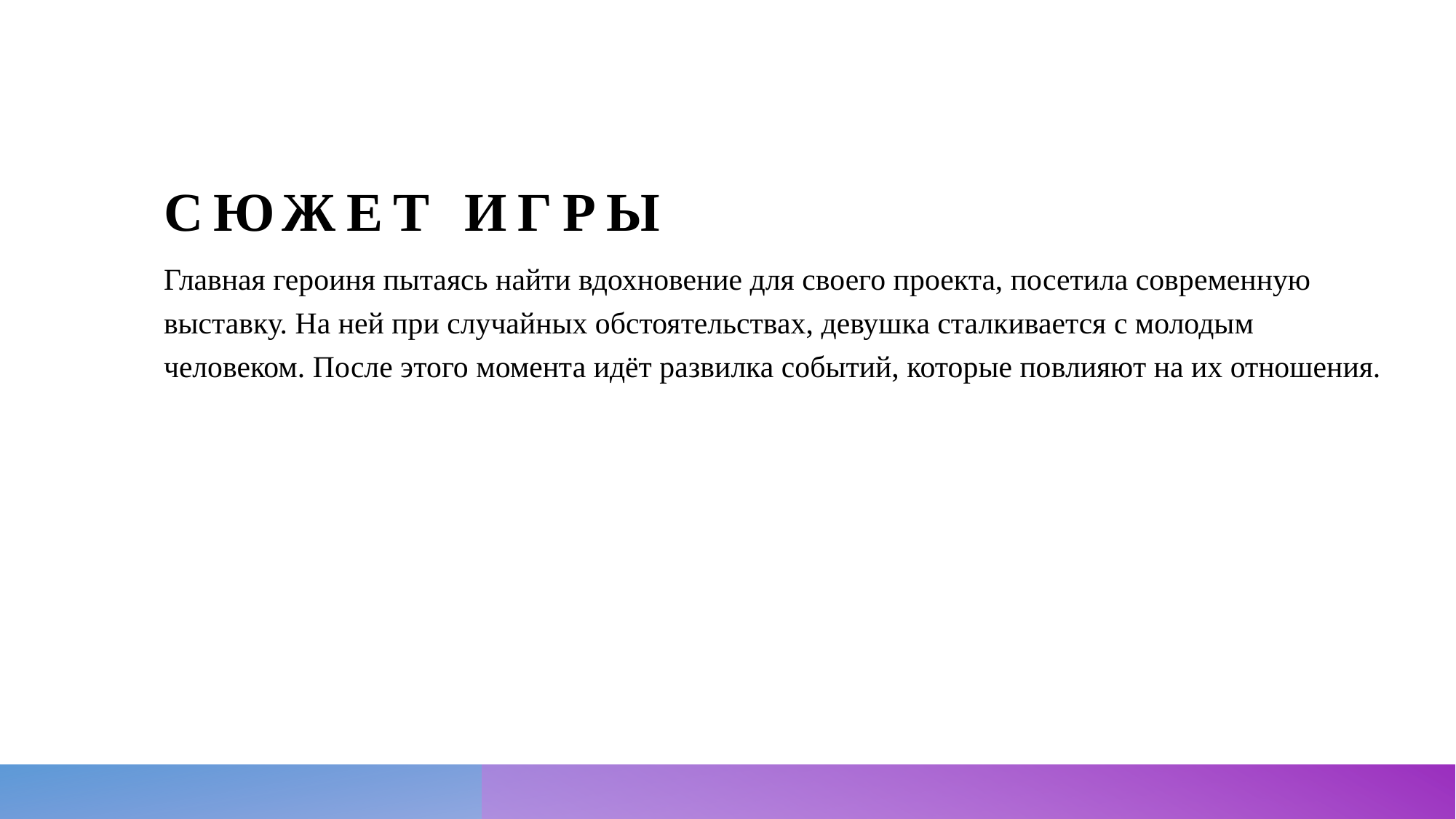

# Сюжет игры
Главная героиня пытаясь найти вдохновение для своего проекта, посетила современную выставку. На ней при случайных обстоятельствах, девушка сталкивается с молодым человеком. После этого момента идёт развилка событий, которые повлияют на их отношения.